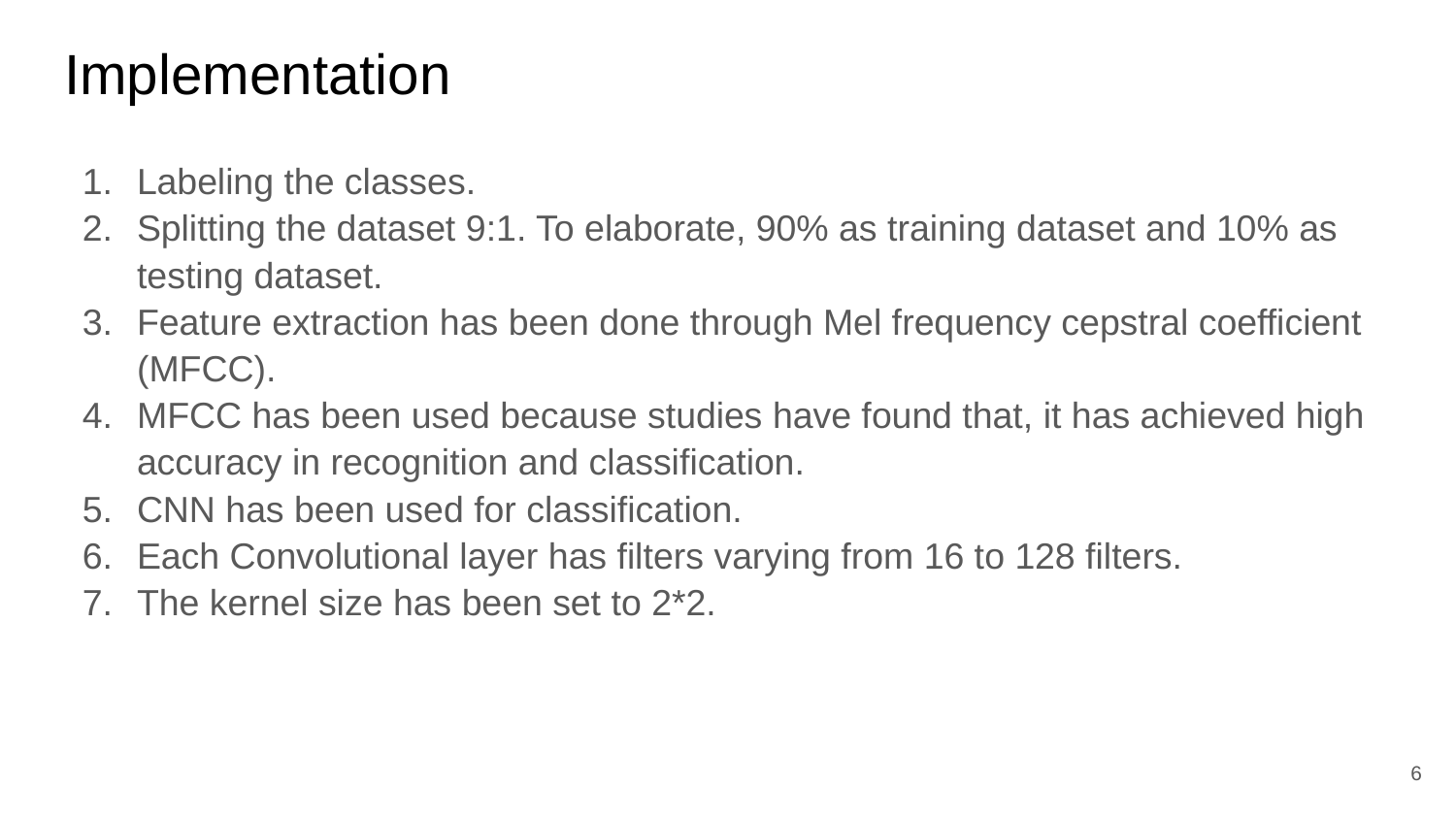

# Implementation
Labeling the classes.
Splitting the dataset 9:1. To elaborate, 90% as training dataset and 10% as testing dataset.
Feature extraction has been done through Mel frequency cepstral coefficient (MFCC).
MFCC has been used because studies have found that, it has achieved high accuracy in recognition and classification.
CNN has been used for classification.
Each Convolutional layer has filters varying from 16 to 128 filters.
The kernel size has been set to 2*2.
6